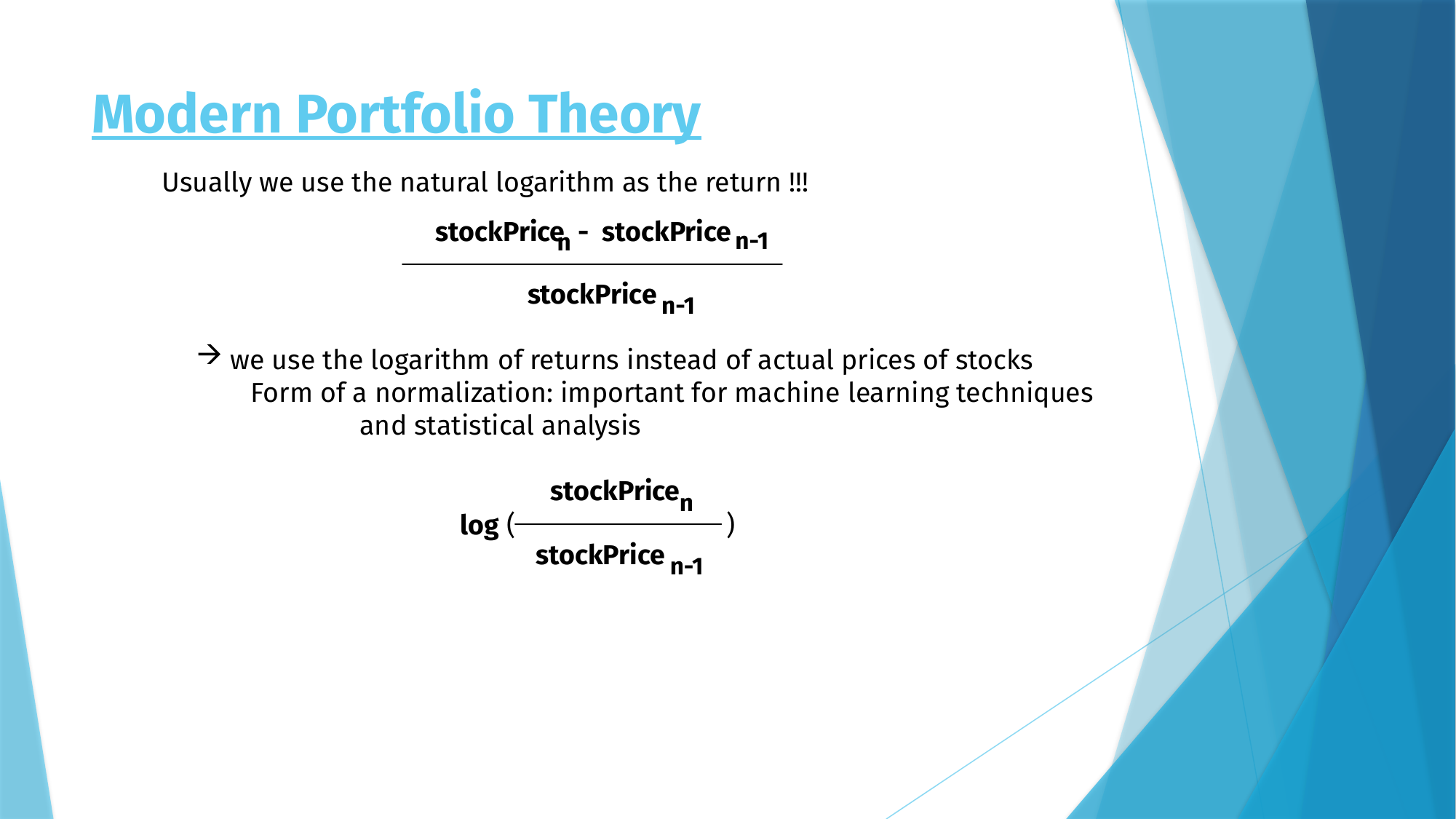

# Modern Portfolio Theory
Usually we use the natural logarithm as the return !!!

stockPrice  -  stockPrice
n-1
n

stockPrice
n-1
we use the logarithm of returns instead of actual prices of stocks
Form of a normalization: important for machine learning techniques
	and statistical analysis
stockPrice
n
log (                             )
stockPrice
n-1